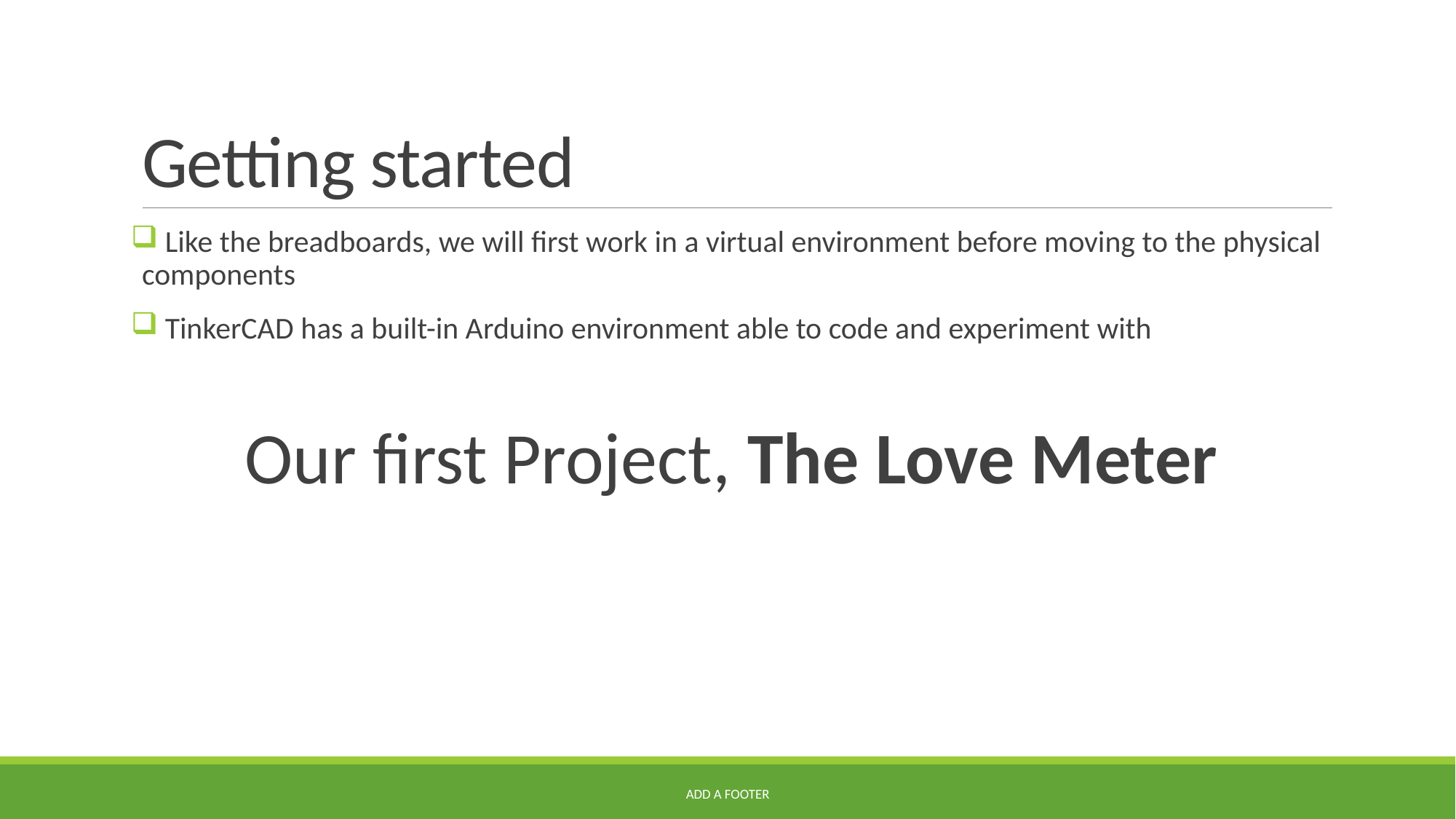

# Getting started
 Like the breadboards, we will first work in a virtual environment before moving to the physical components
 TinkerCAD has a built-in Arduino environment able to code and experiment with

Our first Project, The Love Meter
Add a footer